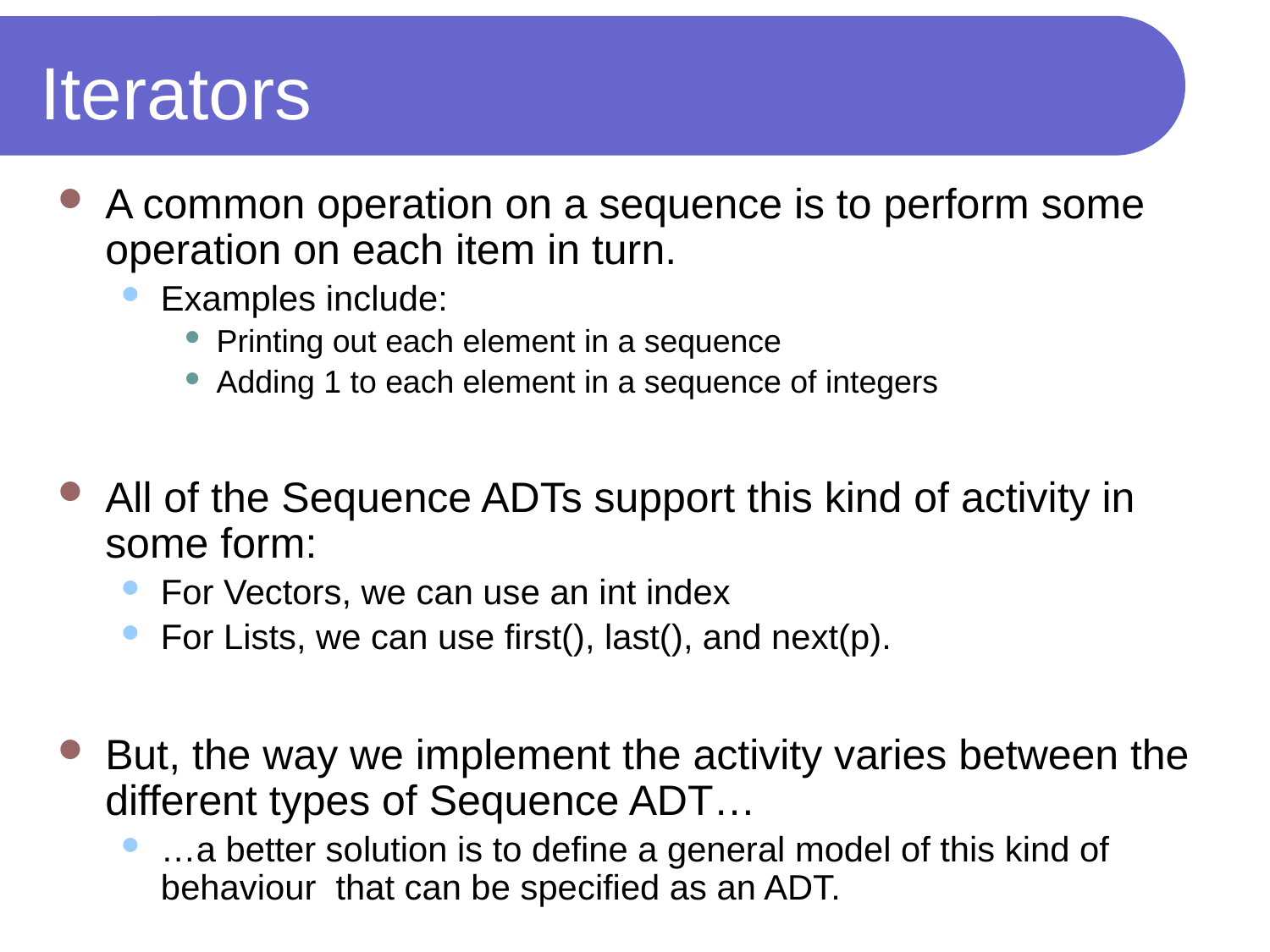

# Iterators
A common operation on a sequence is to perform some operation on each item in turn.
Examples include:
Printing out each element in a sequence
Adding 1 to each element in a sequence of integers

All of the Sequence ADTs support this kind of activity in some form:
For Vectors, we can use an int index
For Lists, we can use first(), last(), and next(p).

But, the way we implement the activity varies between the different types of Sequence ADT…
…a better solution is to define a general model of this kind of behaviour  that can be specified as an ADT.